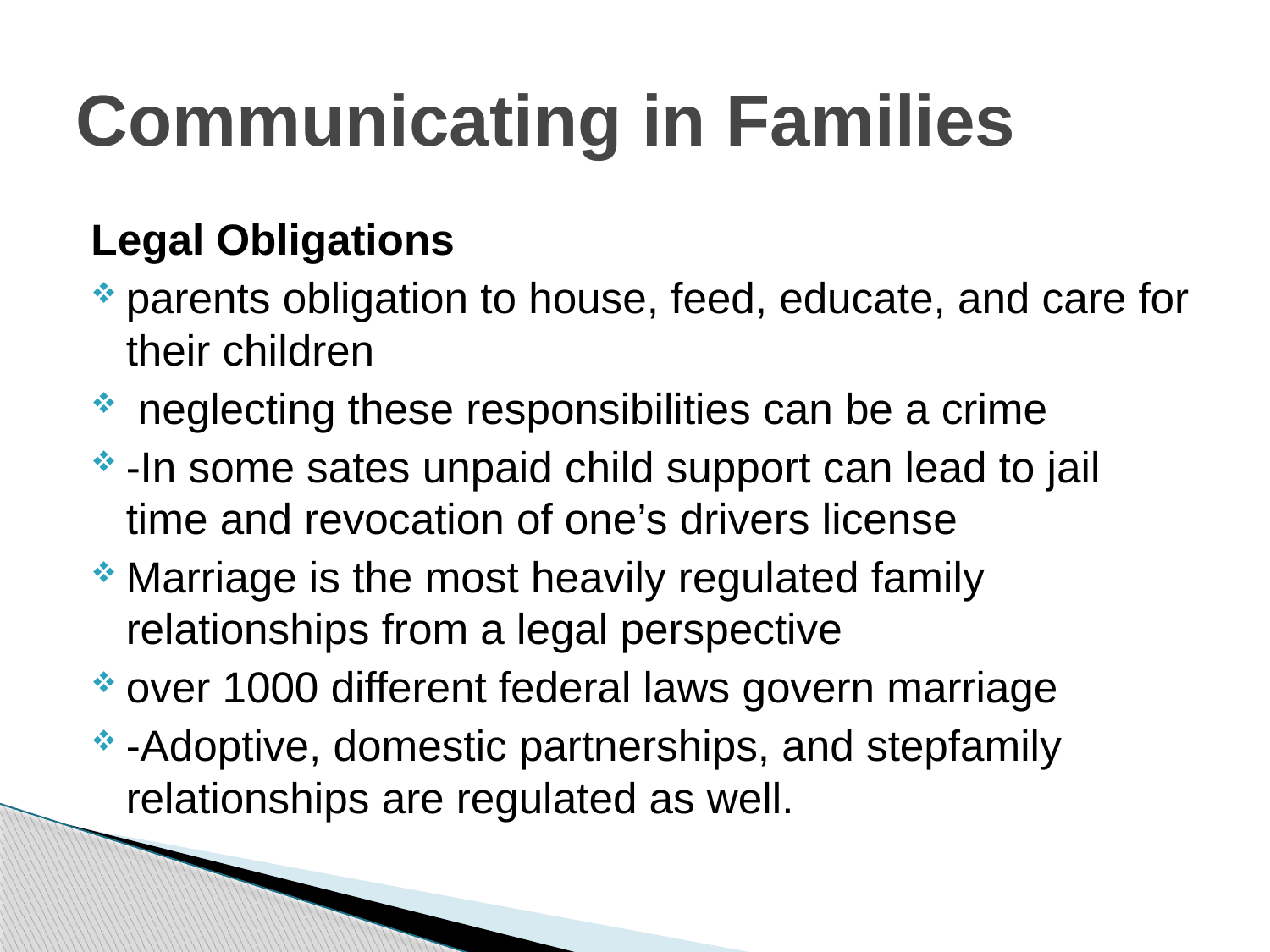

# Communicating in Families
Legal Obligations
parents obligation to house, feed, educate, and care for their children
 neglecting these responsibilities can be a crime
-In some sates unpaid child support can lead to jail time and revocation of one’s drivers license
Marriage is the most heavily regulated family relationships from a legal perspective
over 1000 different federal laws govern marriage
-Adoptive, domestic partnerships, and stepfamily relationships are regulated as well.